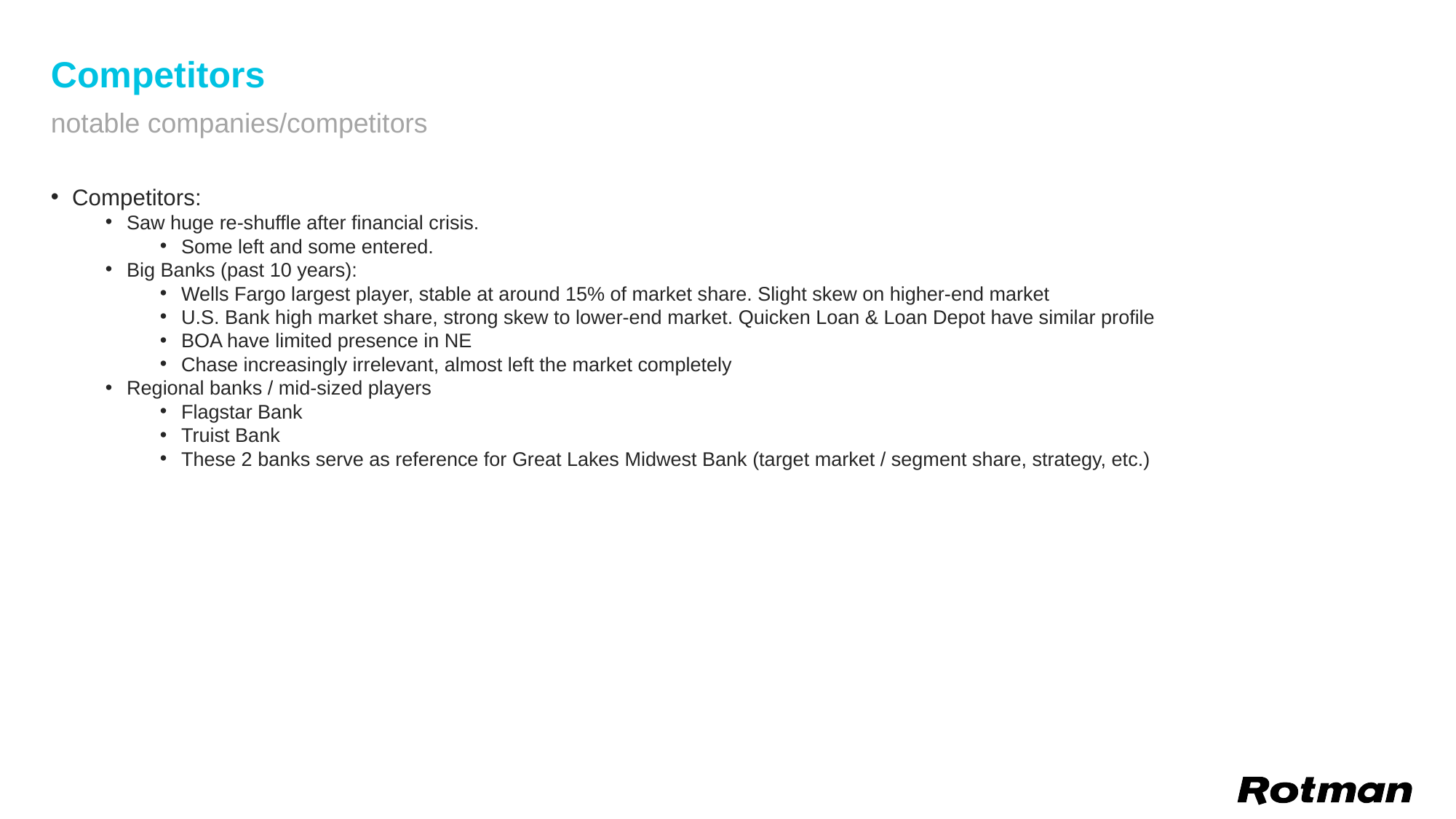

# Competitors
notable companies/competitors
Competitors:
Saw huge re-shuffle after financial crisis.
Some left and some entered.
Big Banks (past 10 years):
Wells Fargo largest player, stable at around 15% of market share. Slight skew on higher-end market
U.S. Bank high market share, strong skew to lower-end market. Quicken Loan & Loan Depot have similar profile
BOA have limited presence in NE
Chase increasingly irrelevant, almost left the market completely
Regional banks / mid-sized players
Flagstar Bank
Truist Bank
These 2 banks serve as reference for Great Lakes Midwest Bank (target market / segment share, strategy, etc.)